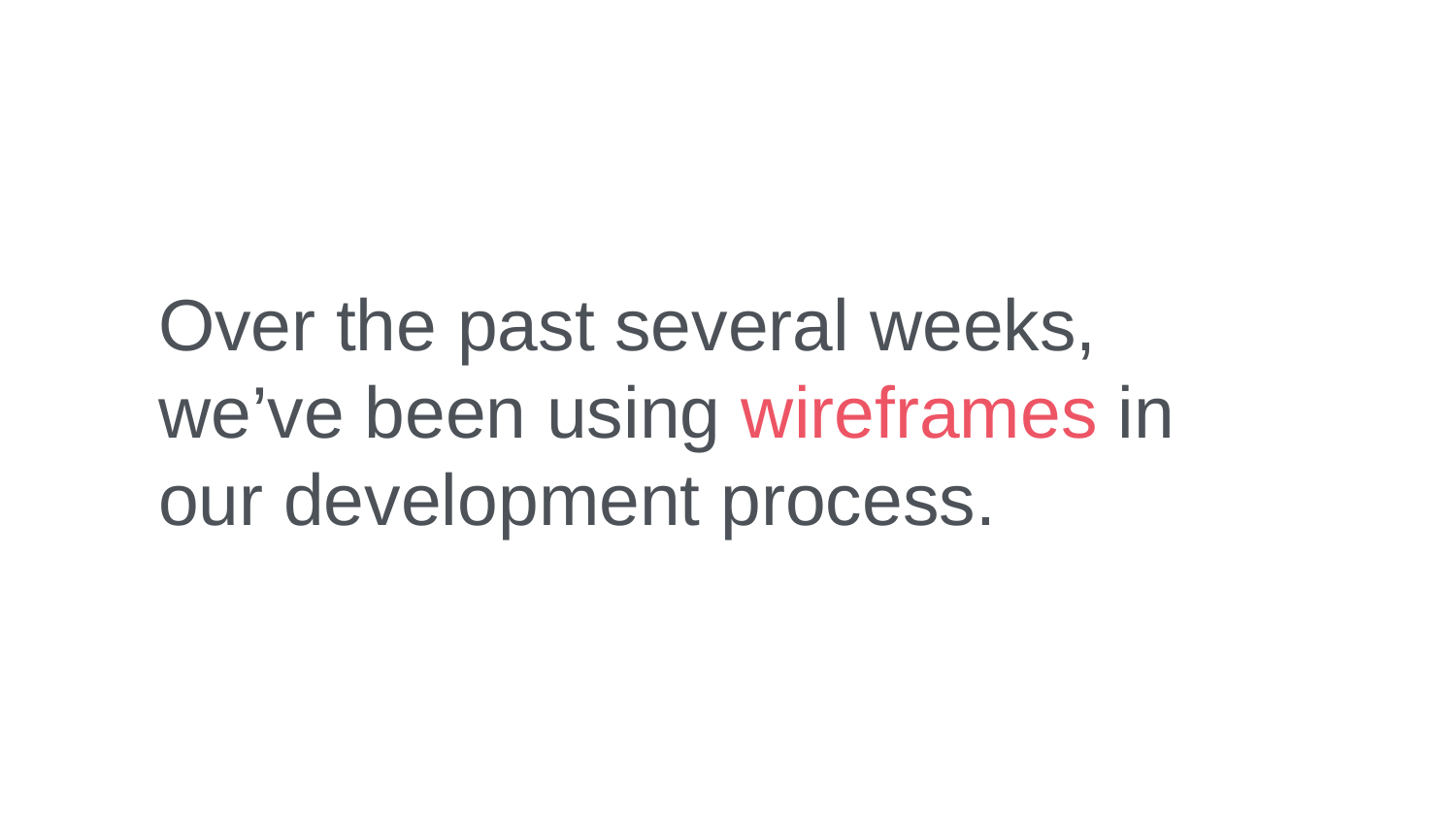

Over the past several weeks, we’ve been using wireframes in our development process.